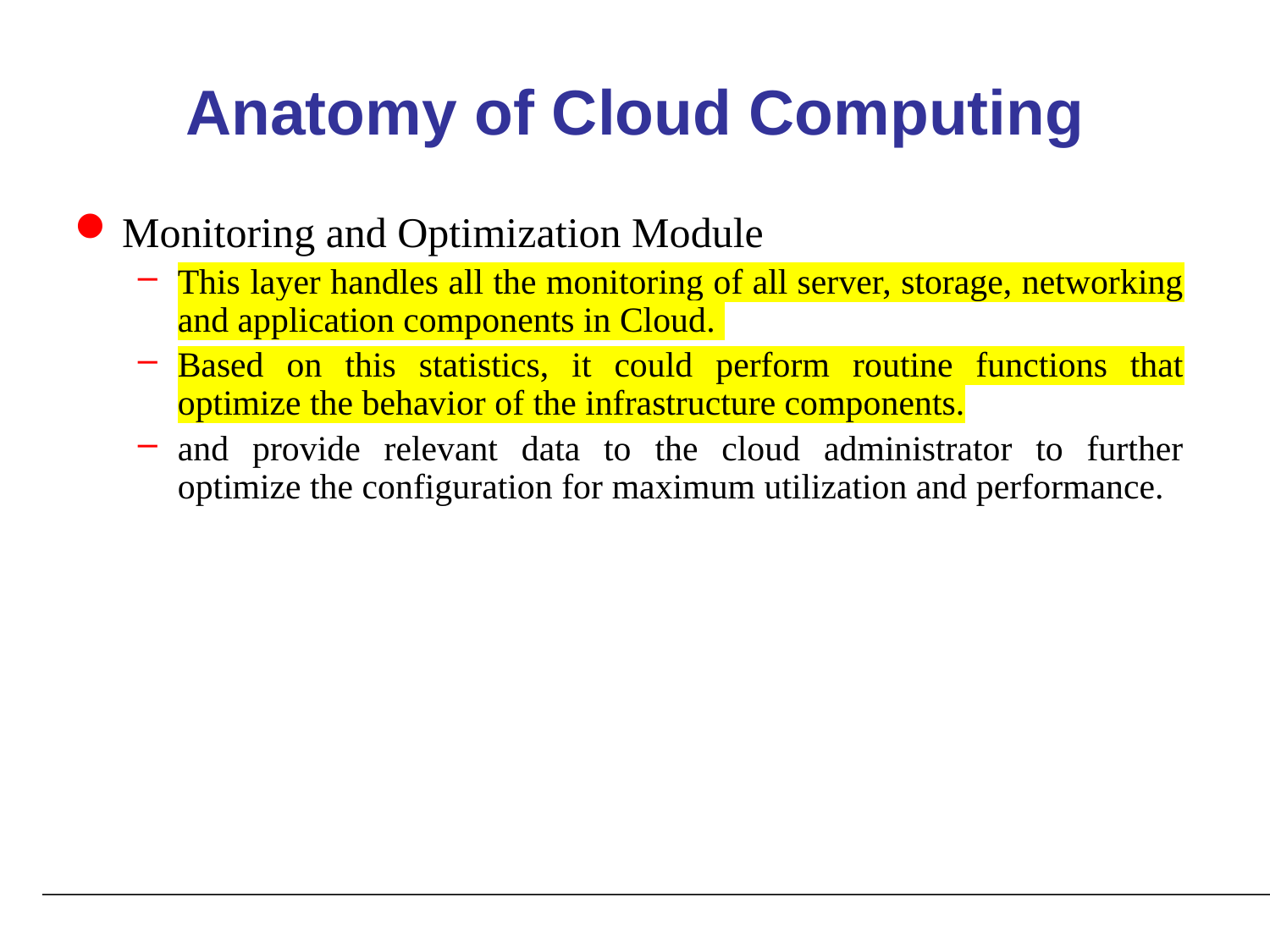

# Anatomy of Cloud Computing
Monitoring and Optimization Module
This layer handles all the monitoring of all server, storage, networking and application components in Cloud.
Based on this statistics, it could perform routine functions that optimize the behavior of the infrastructure components.
and provide relevant data to the cloud administrator to further optimize the configuration for maximum utilization and performance.